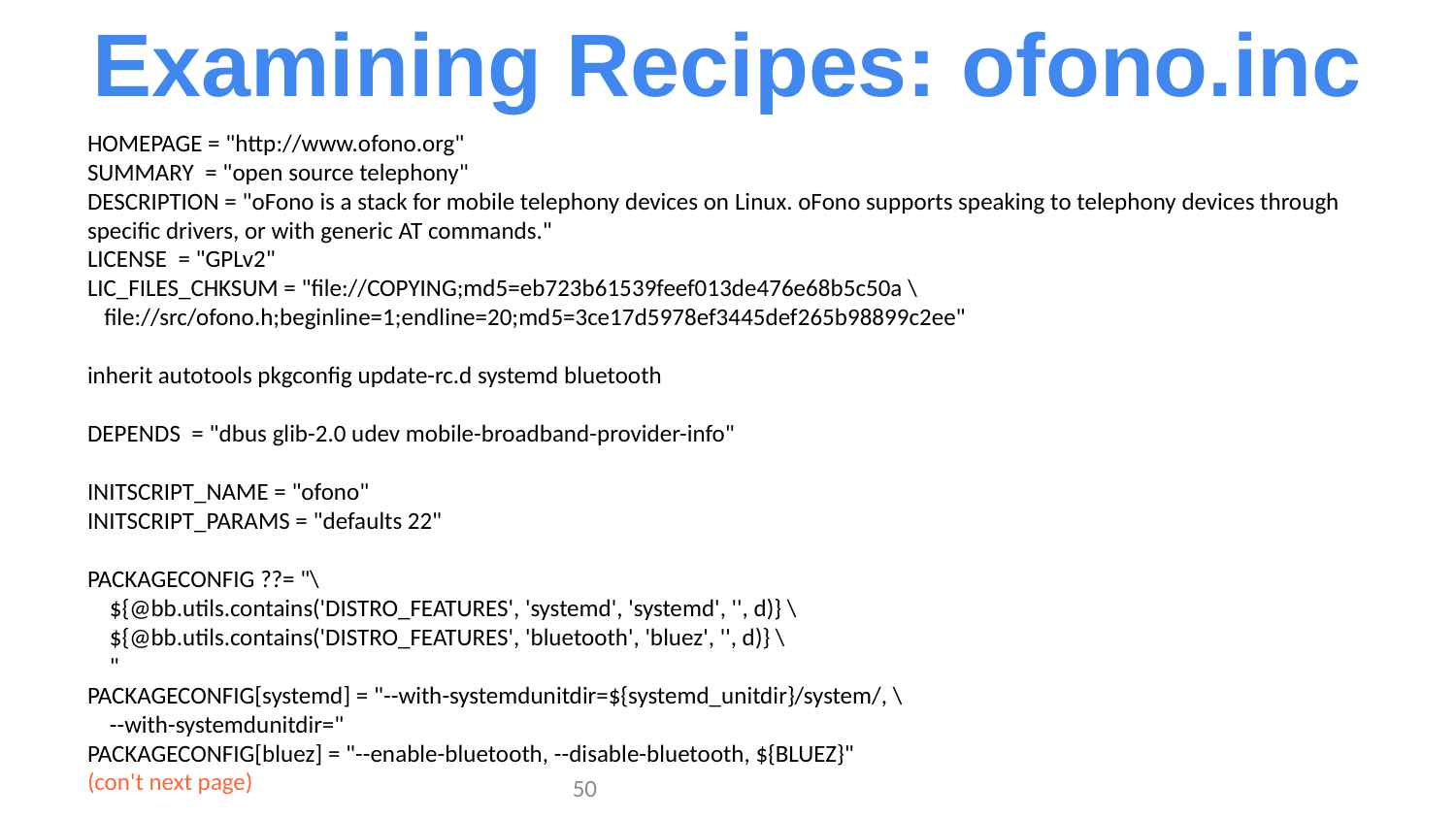

Examining Recipes: ofono.inc
HOMEPAGE = "http://www.ofono.org"
SUMMARY  = "open source telephony"
DESCRIPTION = "oFono is a stack for mobile telephony devices on Linux. oFono supports speaking to telephony devices through specific drivers, or with generic AT commands."
LICENSE  = "GPLv2"
LIC_FILES_CHKSUM = "file://COPYING;md5=eb723b61539feef013de476e68b5c50a \
   file://src/ofono.h;beginline=1;endline=20;md5=3ce17d5978ef3445def265b98899c2ee"

inherit autotools pkgconfig update-rc.d systemd bluetooth

DEPENDS  = "dbus glib-2.0 udev mobile-broadband-provider-info"

INITSCRIPT_NAME = "ofono"
INITSCRIPT_PARAMS = "defaults 22"

PACKAGECONFIG ??= "\
    ${@bb.utils.contains('DISTRO_FEATURES', 'systemd', 'systemd', '', d)} \
    ${@bb.utils.contains('DISTRO_FEATURES', 'bluetooth', 'bluez', '', d)} \
    "
PACKAGECONFIG[systemd] = "--with-systemdunitdir=${systemd_unitdir}/system/, \
    --with-systemdunitdir="
PACKAGECONFIG[bluez] = "--enable-bluetooth, --disable-bluetooth, ${BLUEZ}"
(con't next page)
50